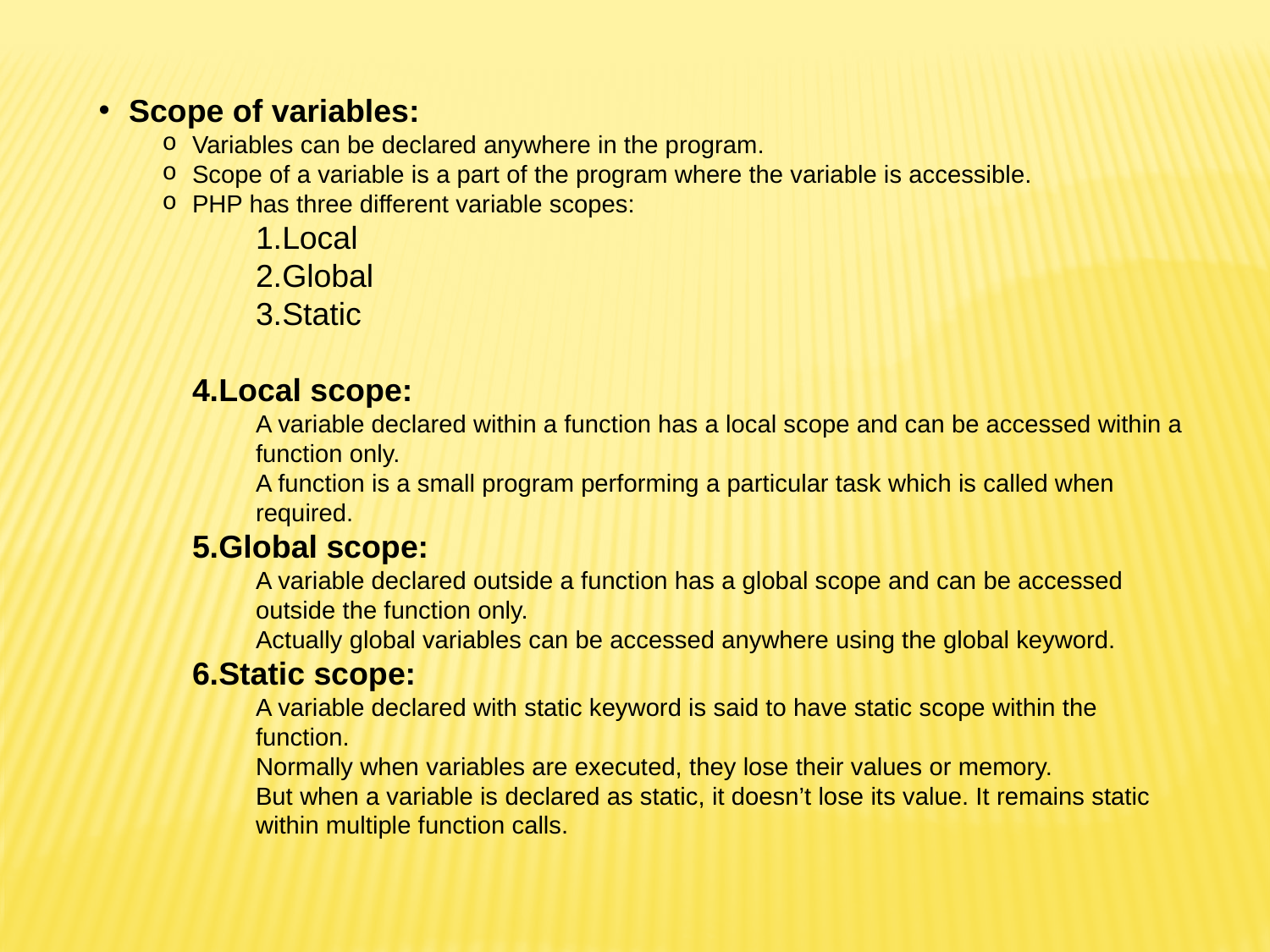

Scope of variables:
Variables can be declared anywhere in the program.
Scope of a variable is a part of the program where the variable is accessible.
PHP has three different variable scopes:
1.Local
2.Global
3.Static

4.Local scope:
A variable declared within a function has a local scope and can be accessed within a function only.
A function is a small program performing a particular task which is called when required.
5.Global scope:
A variable declared outside a function has a global scope and can be accessed outside the function only.
Actually global variables can be accessed anywhere using the global keyword.
6.Static scope:
A variable declared with static keyword is said to have static scope within the function.
Normally when variables are executed, they lose their values or memory.
But when a variable is declared as static, it doesn’t lose its value. It remains static within multiple function calls.